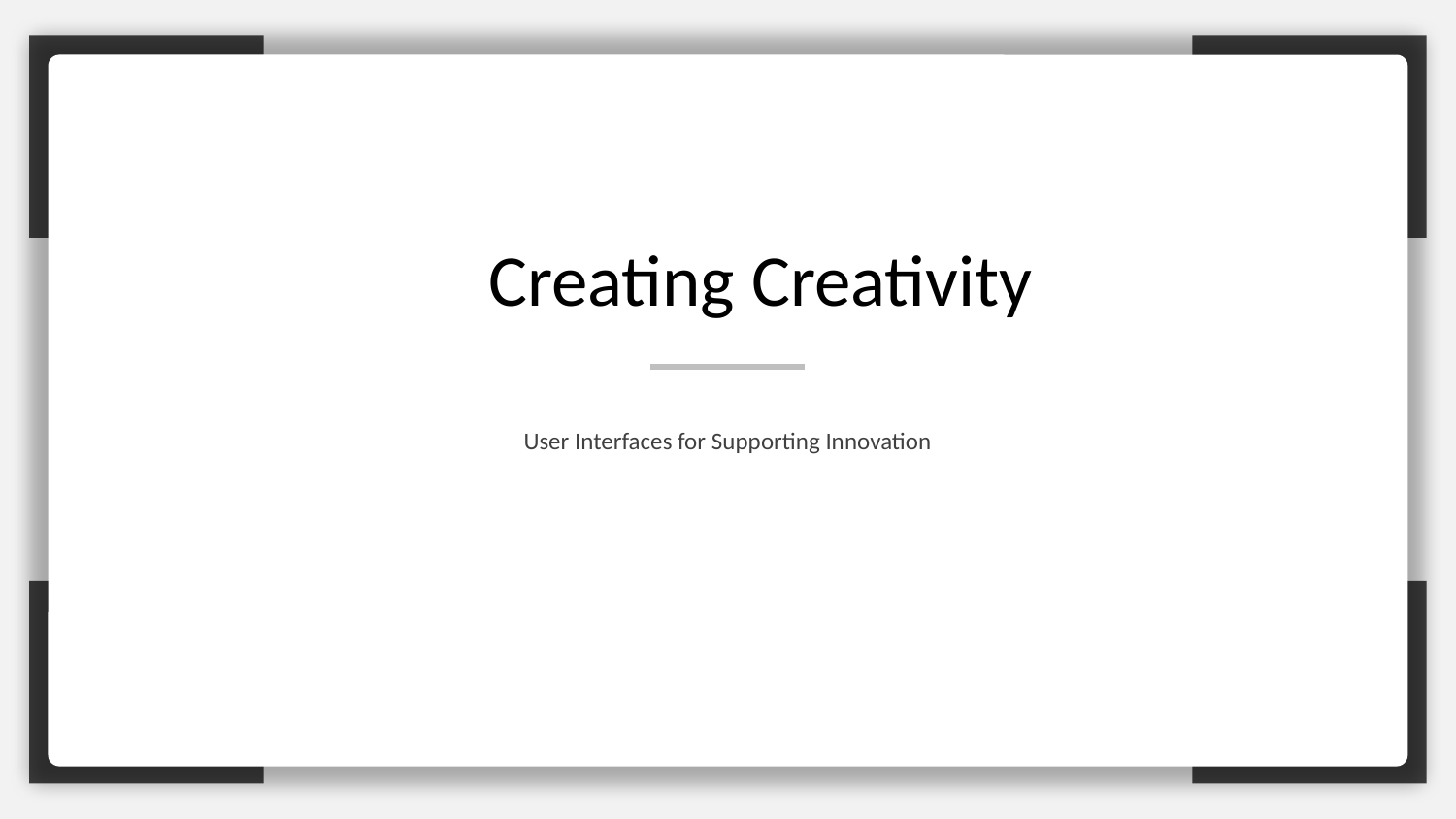

Creating Creativity
User Interfaces for Supporting Innovation